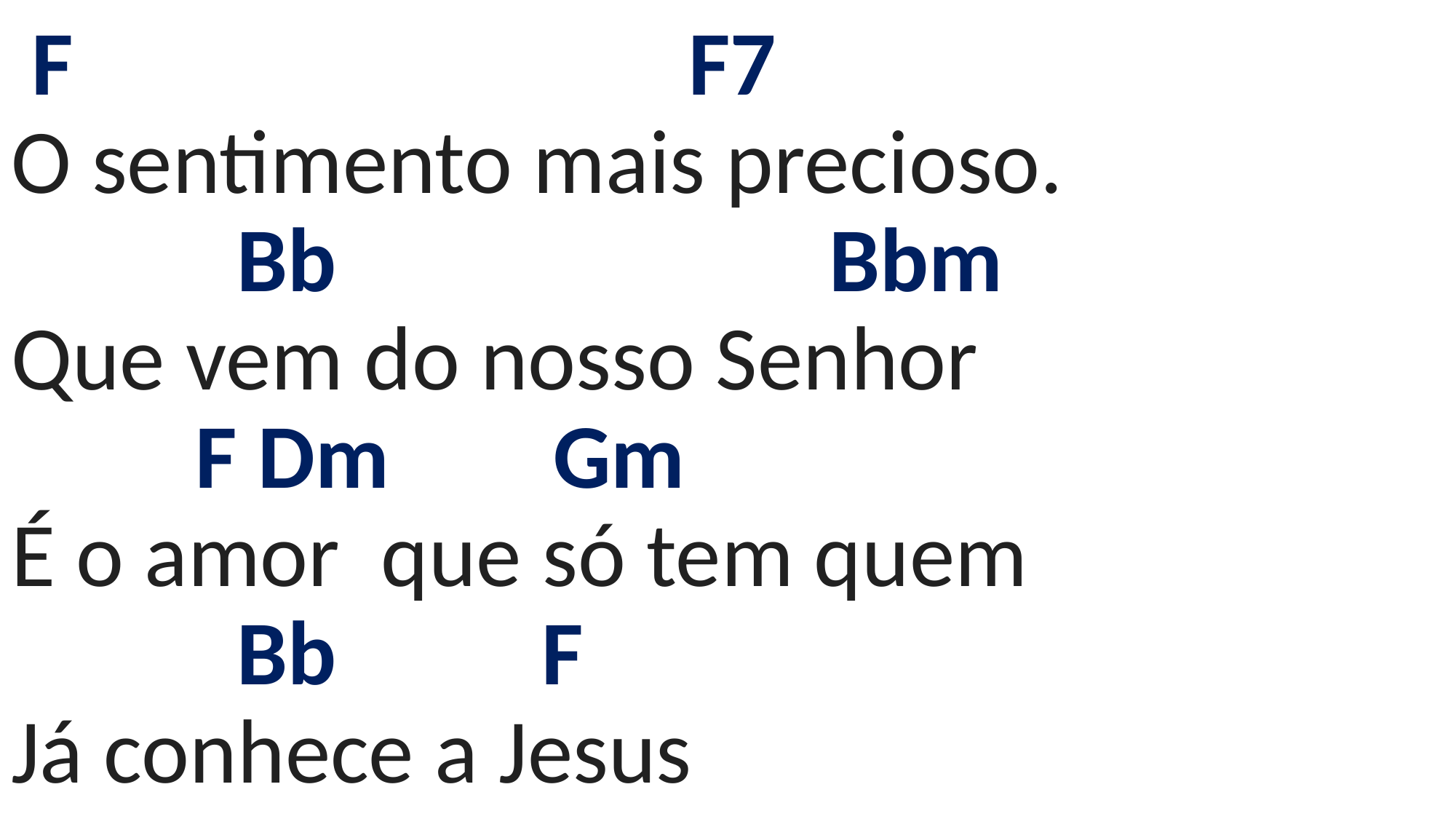

# F                              F7 O sentimento mais precioso. Bb                        Bbm Que vem do nosso Senhor F Dm        Gm É o amor  que só tem quem Bb          F Já conhece a Jesus